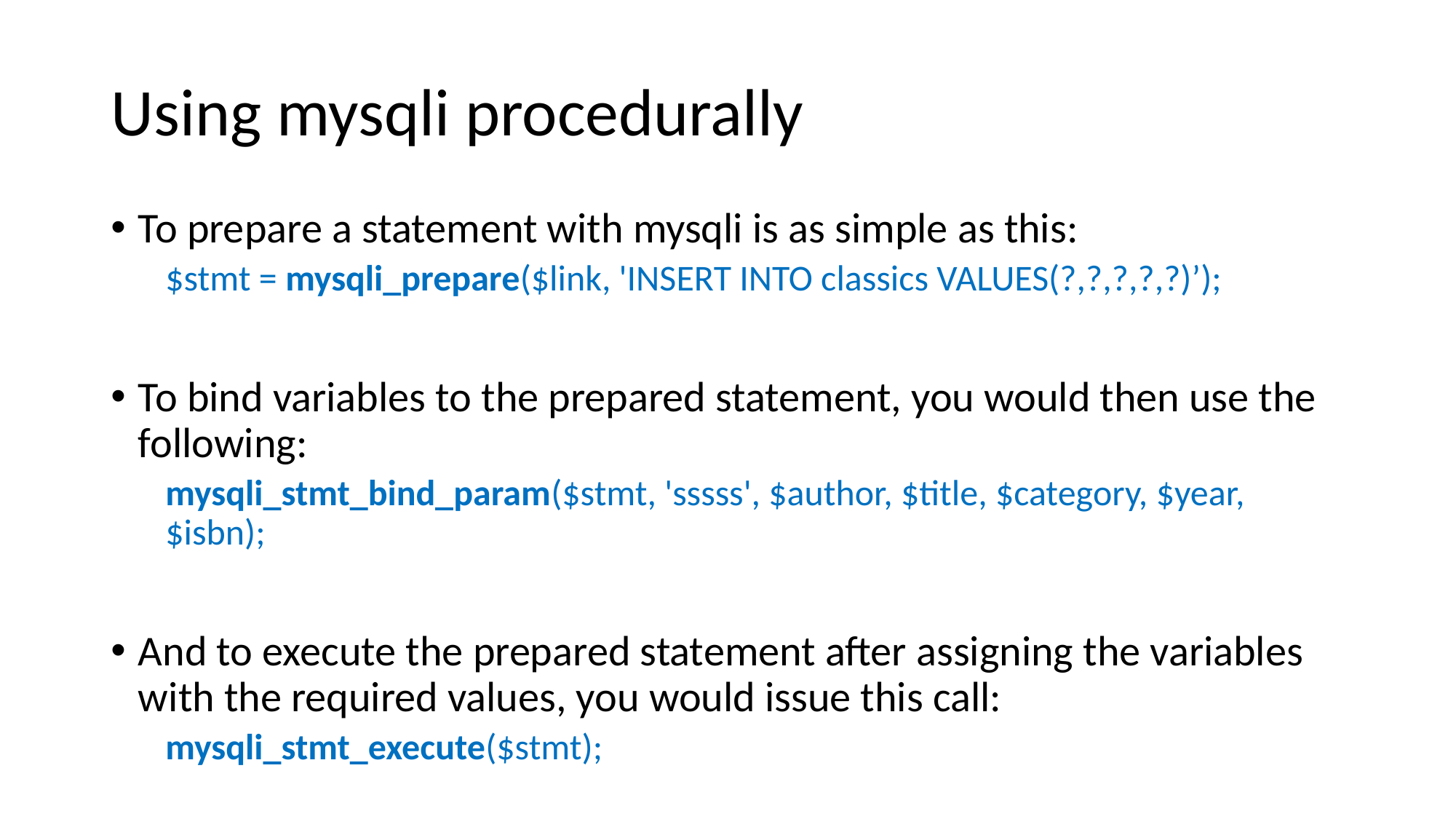

# Using mysqli procedurally
To prepare a statement with mysqli is as simple as this:
$stmt = mysqli_prepare($link, 'INSERT INTO classics VALUES(?,?,?,?,?)’);

To bind variables to the prepared statement, you would then use the following:
mysqli_stmt_bind_param($stmt, 'sssss', $author, $title, $category, $year, $isbn);

And to execute the prepared statement after assigning the variables with the required values, you would issue this call:
mysqli_stmt_execute($stmt);